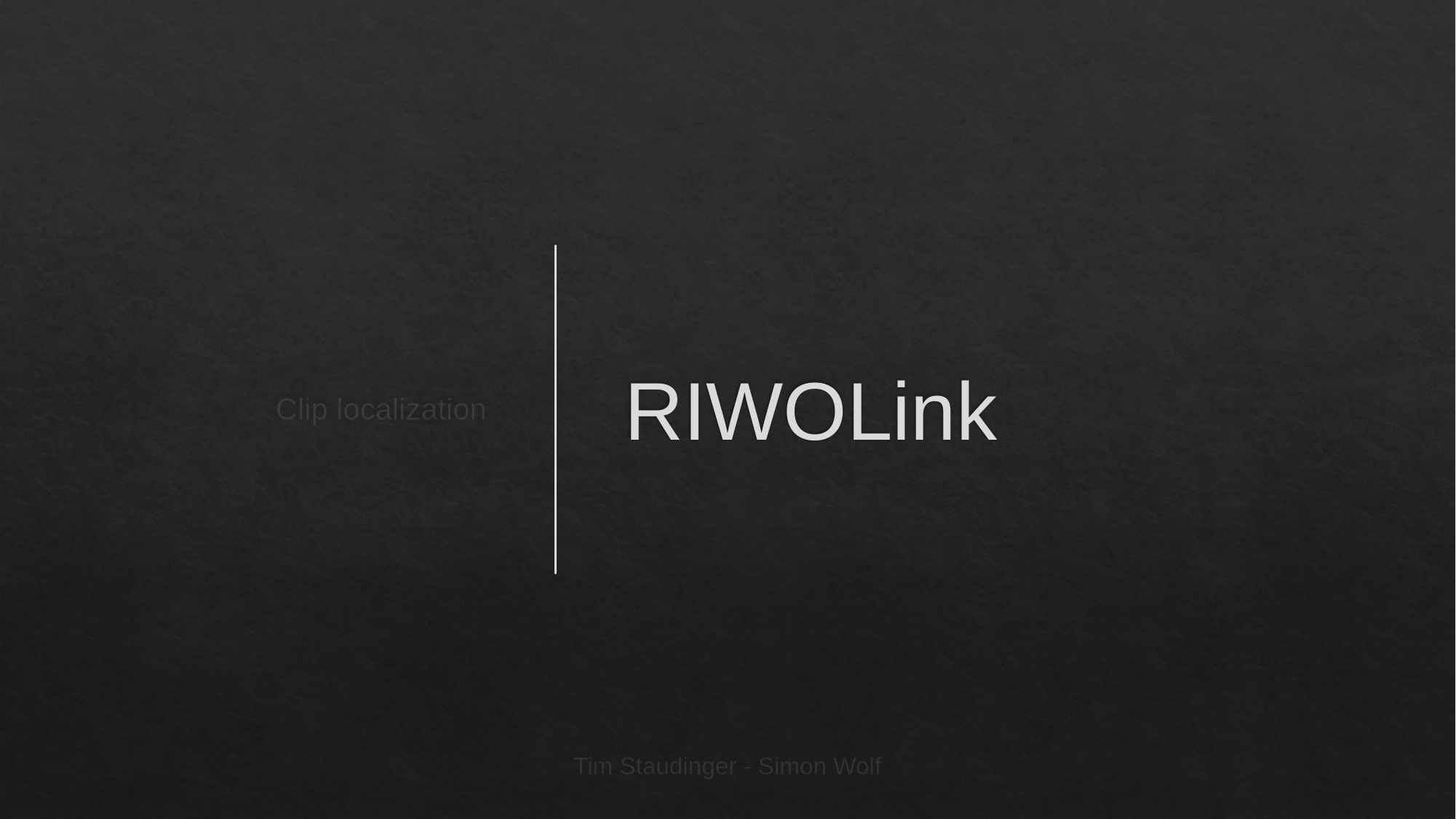

Clip localization
# RIWOLink
Tim Staudinger - Simon Wolf